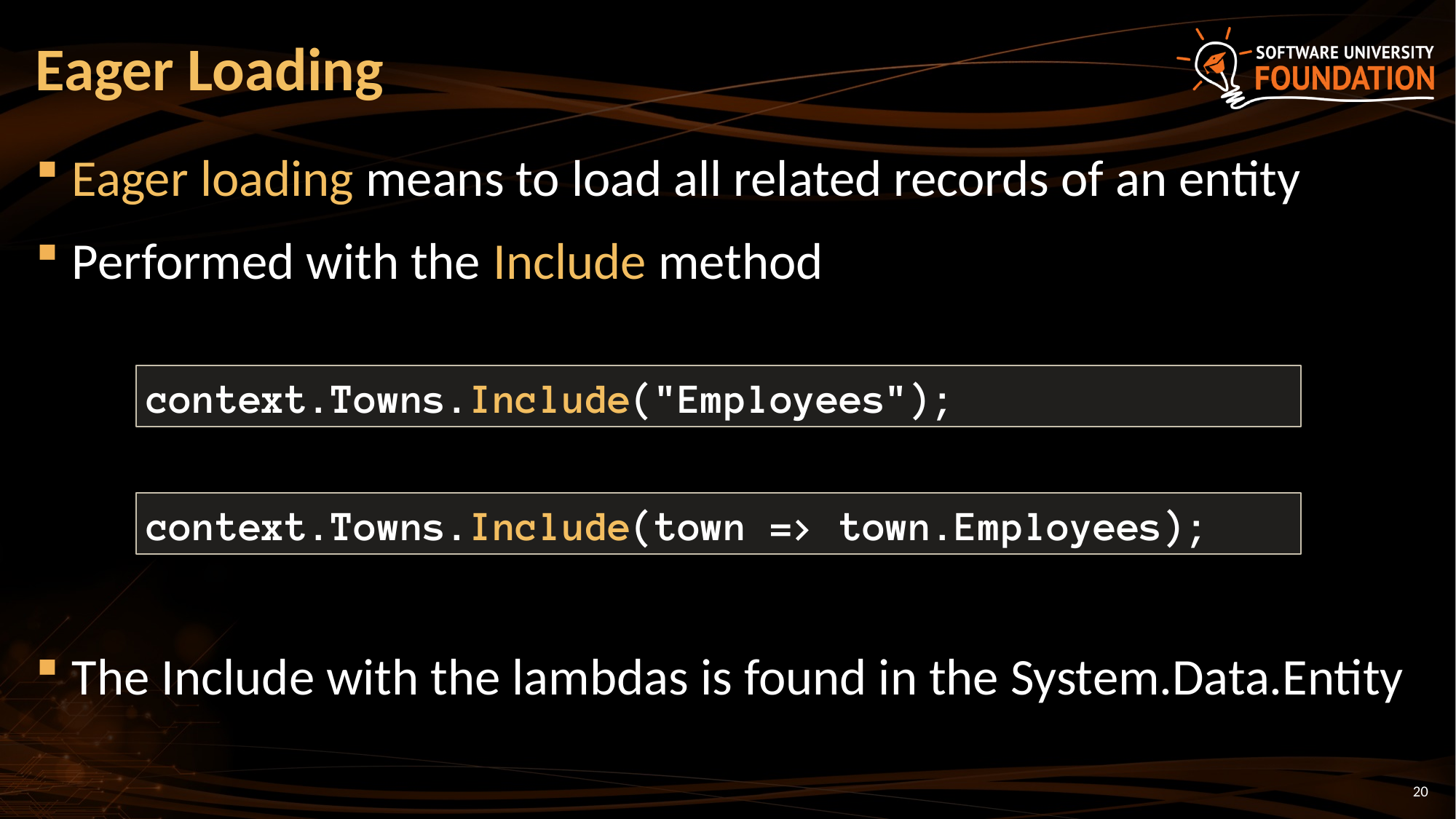

# Eager Loading
Eager loading means to load all related records of an entity
Performed with the Include method

The Include with the lambdas is found in the System.Data.Entity

context.Towns.Include("Employees");
context.Towns.Include(town => town.Employees);
20